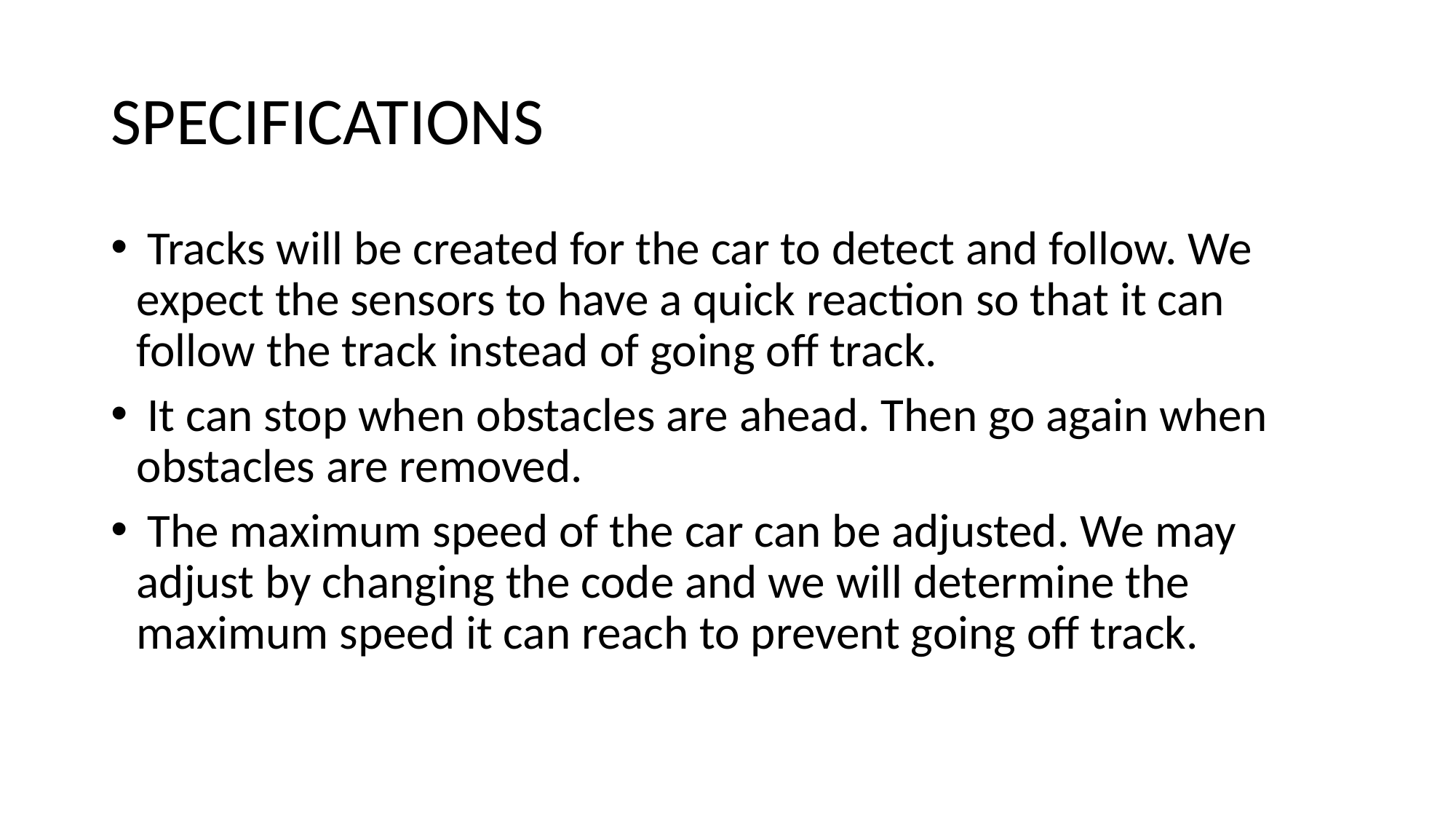

# SPECIFICATIONS
 Tracks will be created for the car to detect and follow. We  expect the sensors to have a quick reaction so that it can follow the track instead of going off track.
 It can stop when obstacles are ahead. Then go again when obstacles are removed.
 The maximum speed of the car can be adjusted. We may adjust by changing the code and we will determine the maximum speed it can reach to prevent going off track.